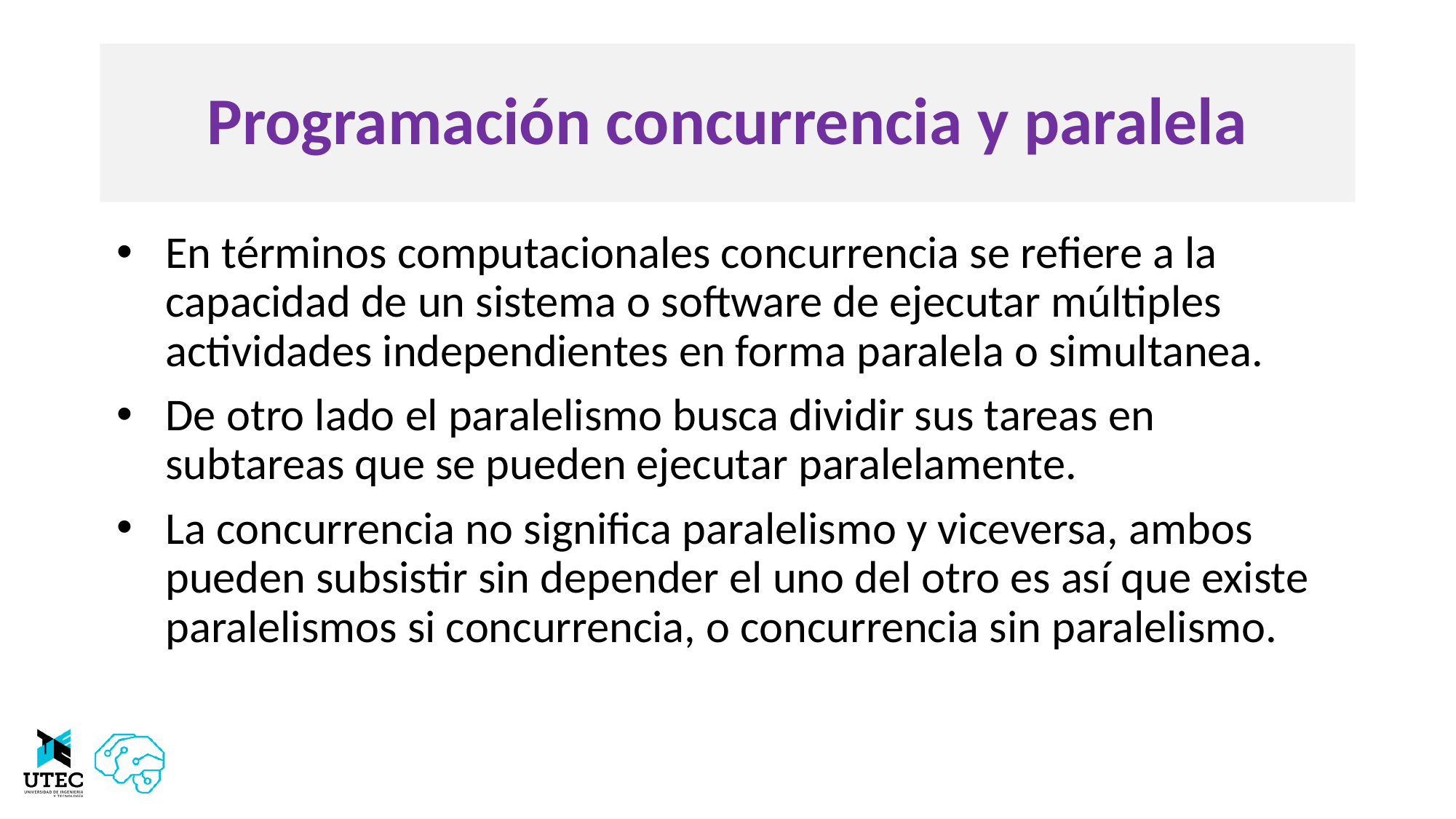

# Programación concurrencia y paralela
En términos computacionales concurrencia se refiere a la capacidad de un sistema o software de ejecutar múltiples actividades independientes en forma paralela o simultanea.
De otro lado el paralelismo busca dividir sus tareas en subtareas que se pueden ejecutar paralelamente.
La concurrencia no significa paralelismo y viceversa, ambos pueden subsistir sin depender el uno del otro es así que existe paralelismos si concurrencia, o concurrencia sin paralelismo.